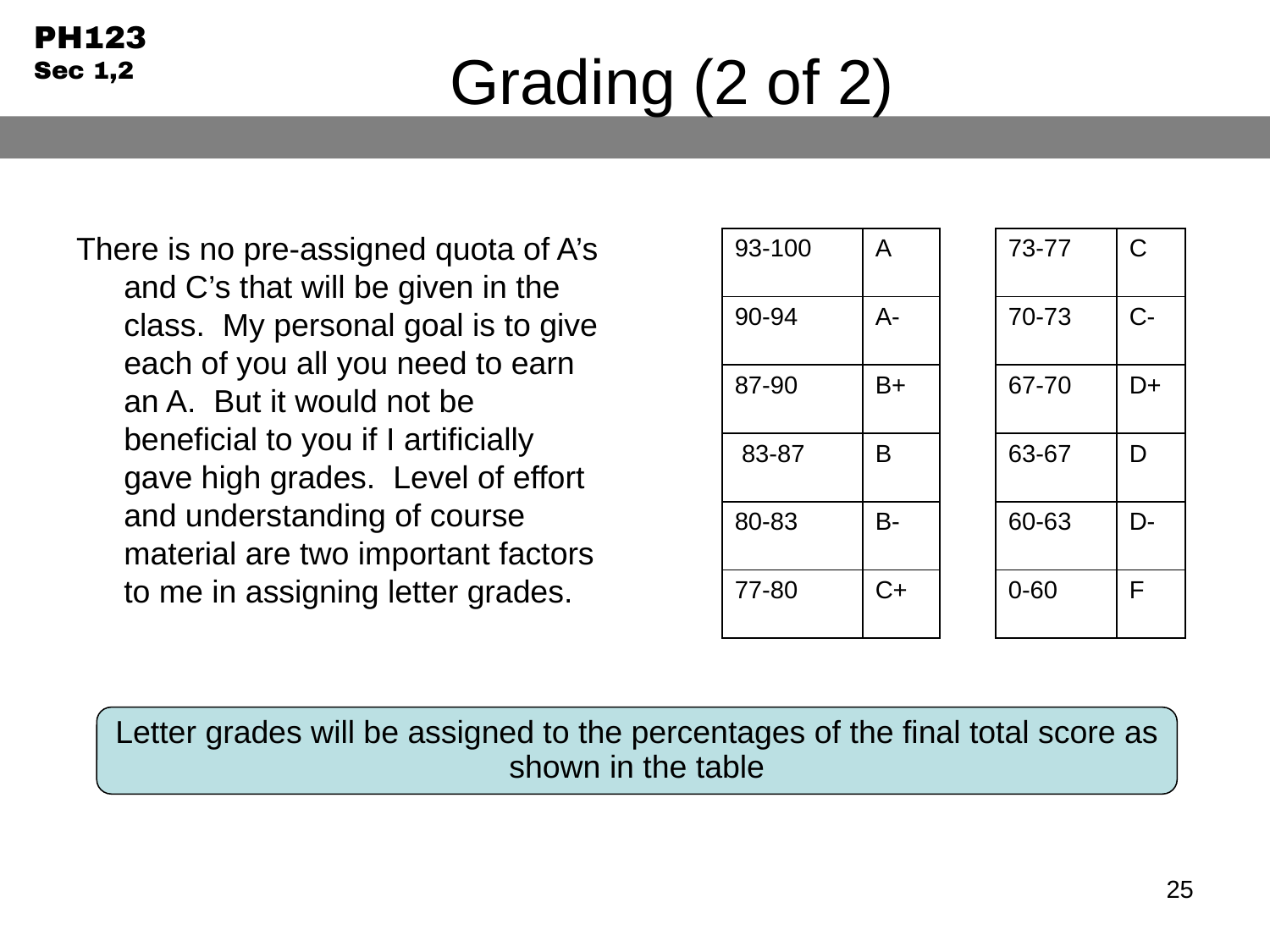

# Grading (2 of 2)
There is no pre-assigned quota of A’s and C’s that will be given in the class.  My personal goal is to give each of you all you need to earn an A.  But it would not be beneficial to you if I artificially gave high grades.  Level of effort and understanding of course material are two important factors to me in assigning letter grades.

| 93-100 | A |  | 73-77 | C |
| --- | --- | --- | --- | --- |
| 90-94 | A- |  | 70-73 | C- |
| 87-90 | B+ |  | 67-70 | D+ |
| 83-87 | B |  | 63-67 | D |
| 80-83 | B- |  | 60-63 | D- |
| 77-80 | C+ |  | 0-60 | F |
Letter grades will be assigned to the percentages of the final total score as shown in the table
25